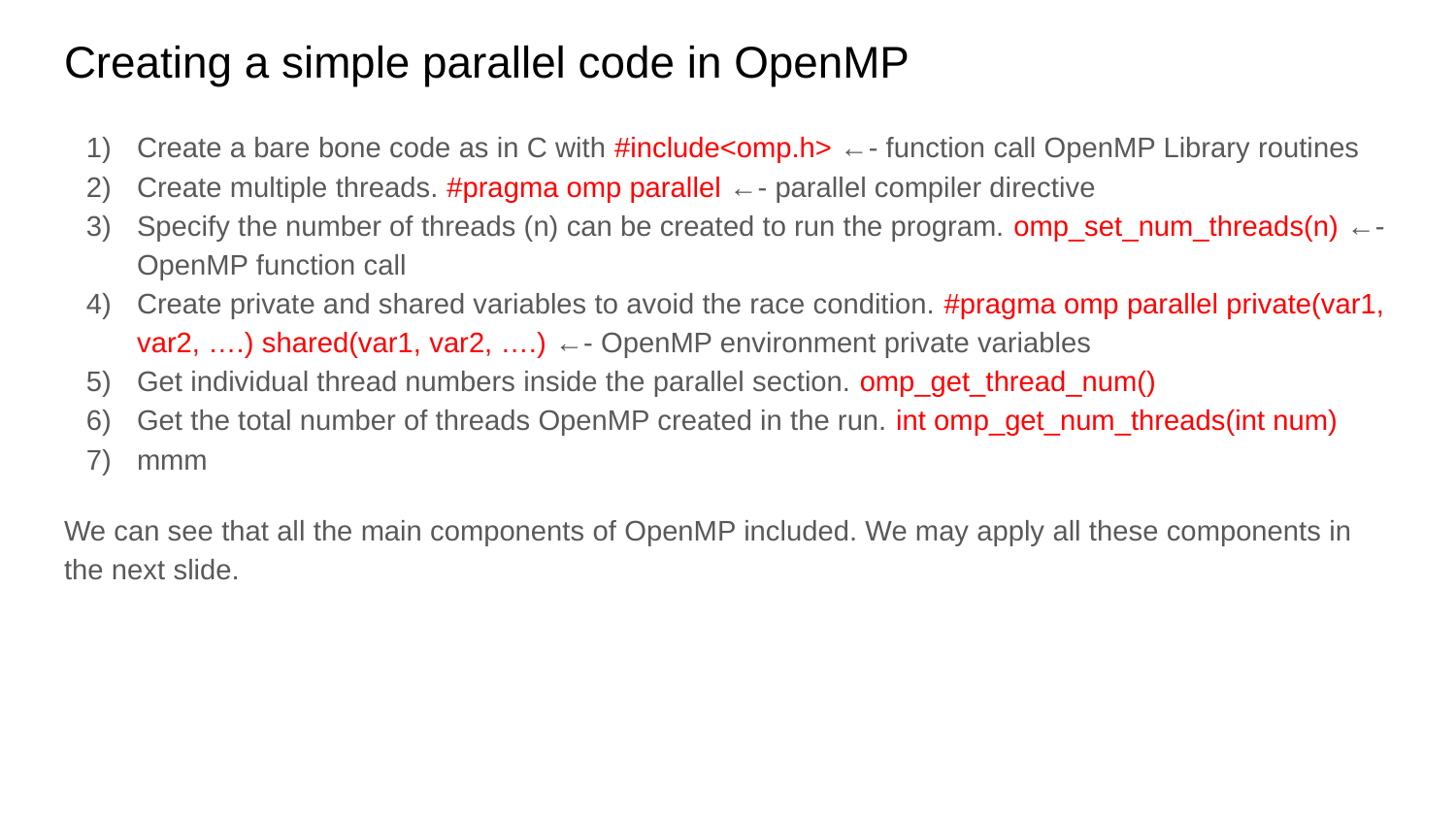

# Creating a simple parallel code in OpenMP
Create a bare bone code as in C with #include<omp.h> ←- function call OpenMP Library routines
Create multiple threads. #pragma omp parallel ←- parallel compiler directive
Specify the number of threads (n) can be created to run the program. omp_set_num_threads(n) ←- OpenMP function call
Create private and shared variables to avoid the race condition. #pragma omp parallel private(var1, var2, ….) shared(var1, var2, ….) ←- OpenMP environment private variables
Get individual thread numbers inside the parallel section. omp_get_thread_num()
Get the total number of threads OpenMP created in the run. int omp_get_num_threads(int num)
mmm
We can see that all the main components of OpenMP included. We may apply all these components in the next slide.